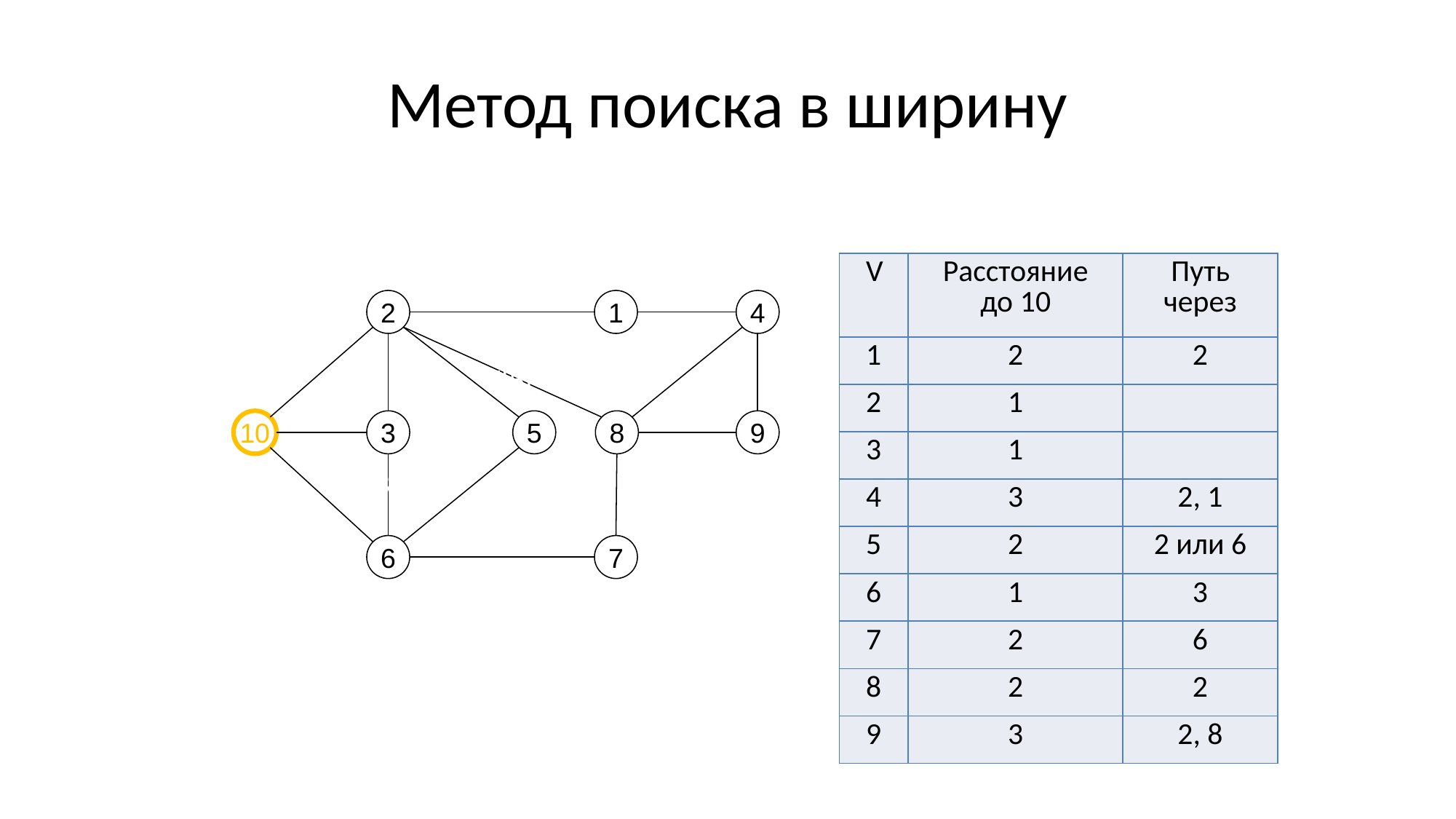

# Метод поиска в ширину

d[2] = 1
d[4] = 3
d[1] = 2
| V | Расстояние до 10 | Путь через |
| --- | --- | --- |
| 1 | 2 | 2 |
| 2 | 1 |  |
| 3 | 1 |  |
| 4 | 3 | 2, 1 |
| 5 | 2 | 2 или 6 |
| 6 | 1 | 3 |
| 7 | 2 | 6 |
| 8 | 2 | 2 |
| 9 | 3 | 2, 8 |
2
1
4
10
3
5
8
9
6
7
d[5] = 2
d[8] = 2
d[3] = 1
d[9] = 3
d[7] = 2
d[6] = 1